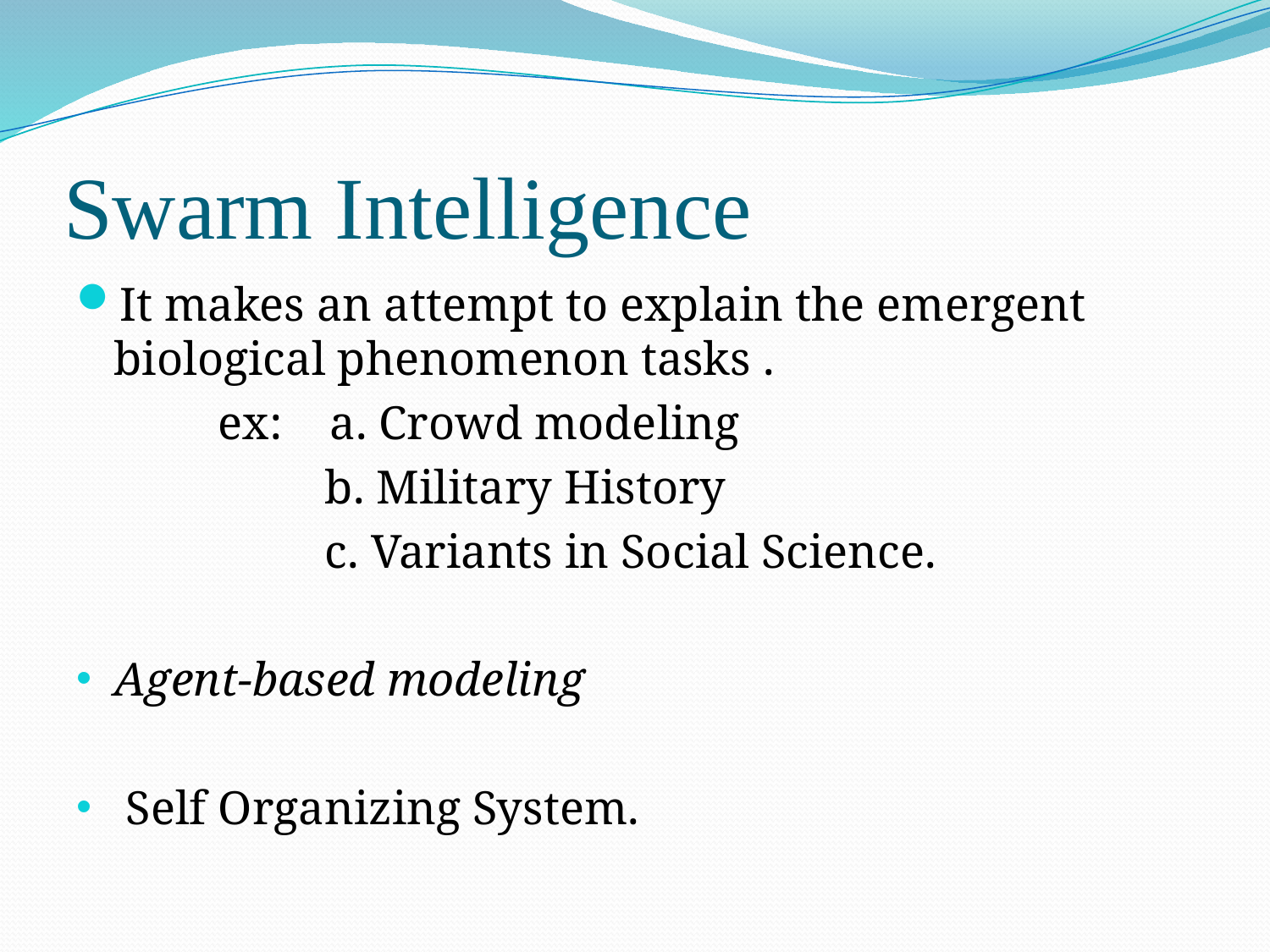

# Swarm Intelligence
It makes an attempt to explain the emergent biological phenomenon tasks .
            ex:    a. Crowd modeling
                     b. Military History
                     c. Variants in Social Science.

Agent-based modeling

 Self Organizing System.